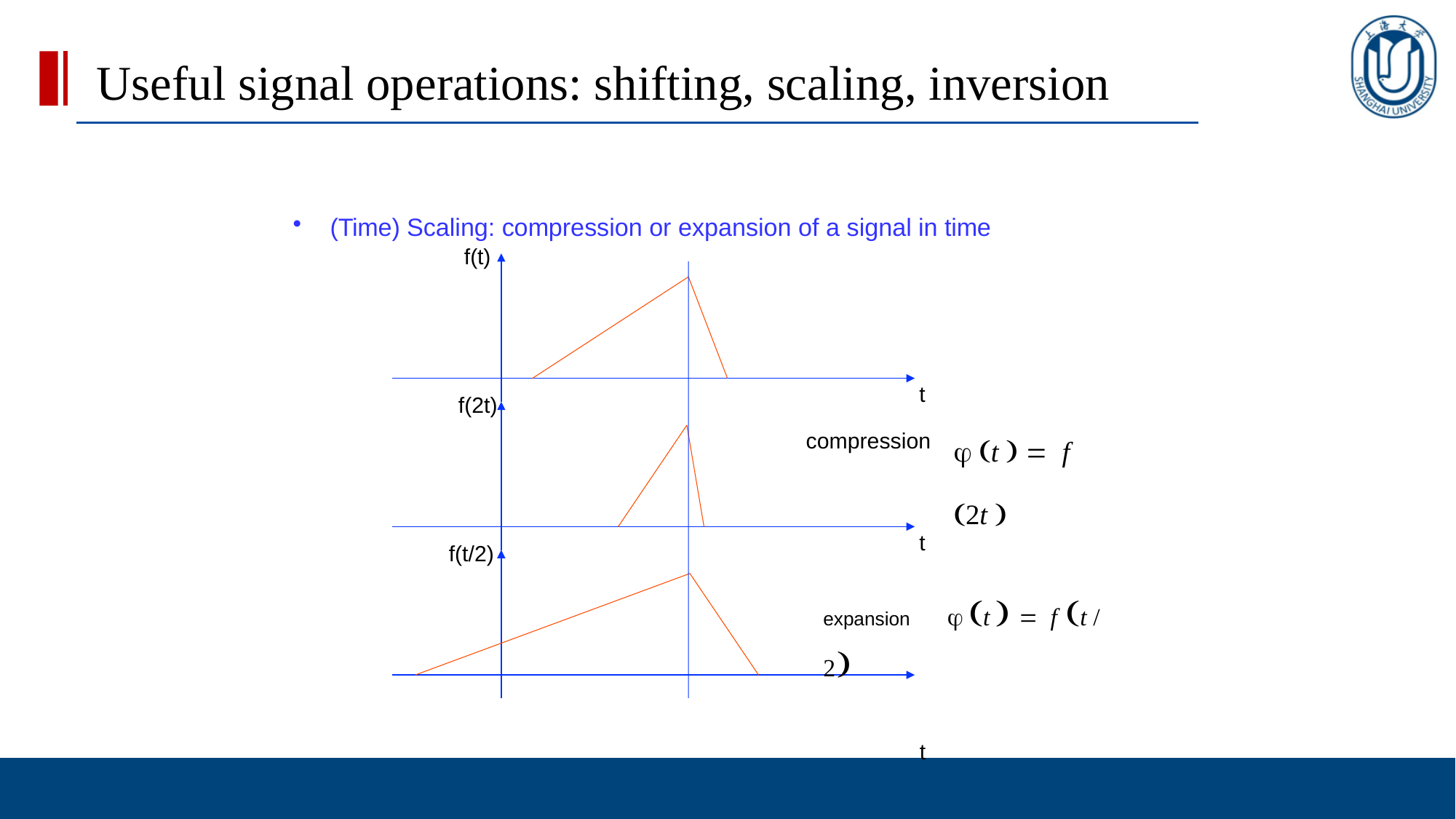

# Useful signal operations: shifting, scaling, inversion
(Time) Scaling: compression or expansion of a signal in time
f(t)

t
f(2t)

ϕ (t ) =  f (2t )
compression
t
f(t/2)

expansion	ϕ (t ) =  f (t / 2)

t